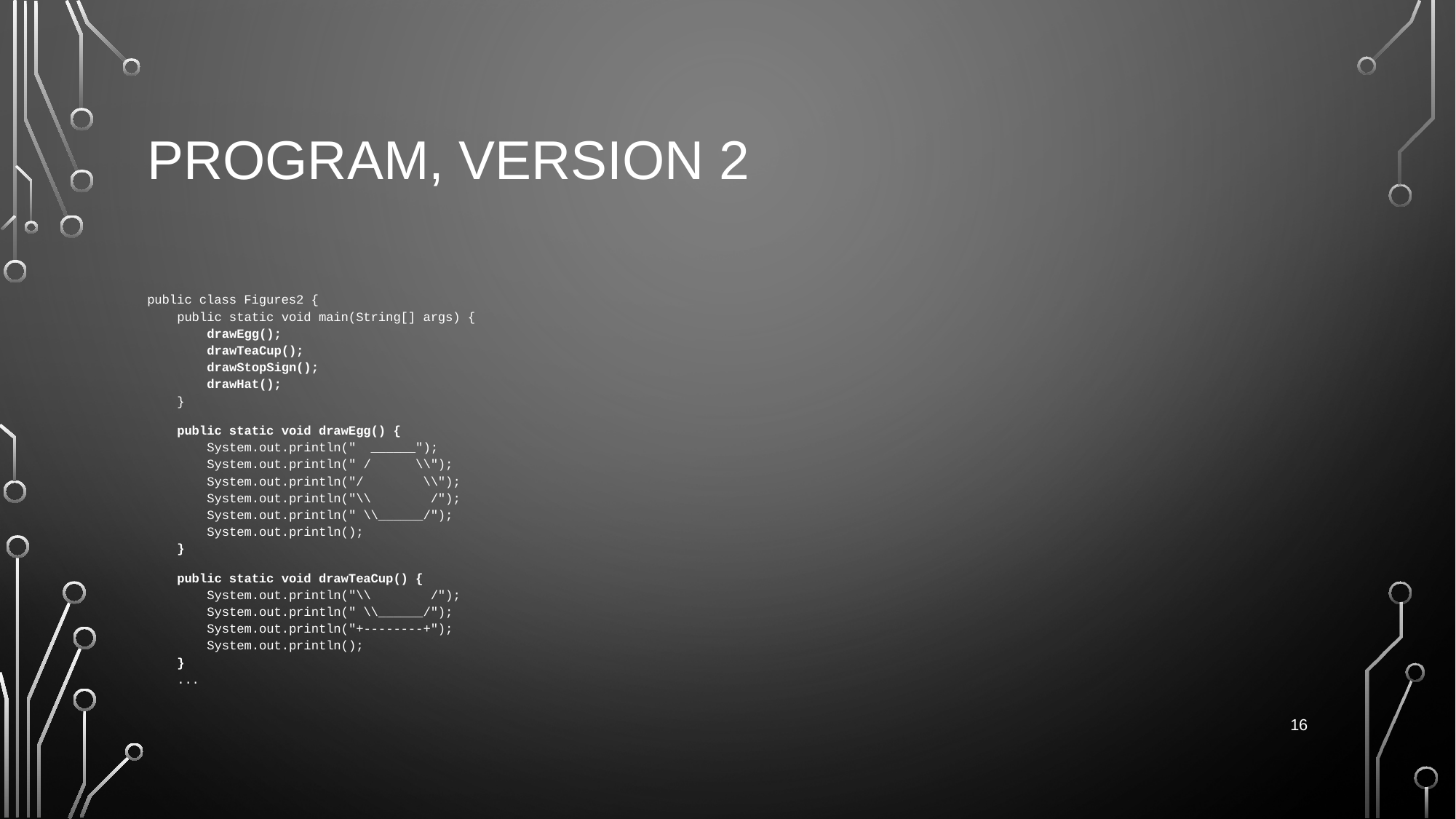

# Program, version 2

public class Figures2 {
    public static void main(String[] args) {
        drawEgg();
        drawTeaCup();
        drawStopSign();
        drawHat();
    }

    public static void drawEgg() {
        System.out.println("  ______");
        System.out.println(" /      \\");
        System.out.println("/        \\");
        System.out.println("\\        /");
        System.out.println(" \\______/");
        System.out.println();
    }

    public static void drawTeaCup() {
        System.out.println("\\        /");
        System.out.println(" \\______/");
        System.out.println("+--------+");
        System.out.println();
    }
    ...
16